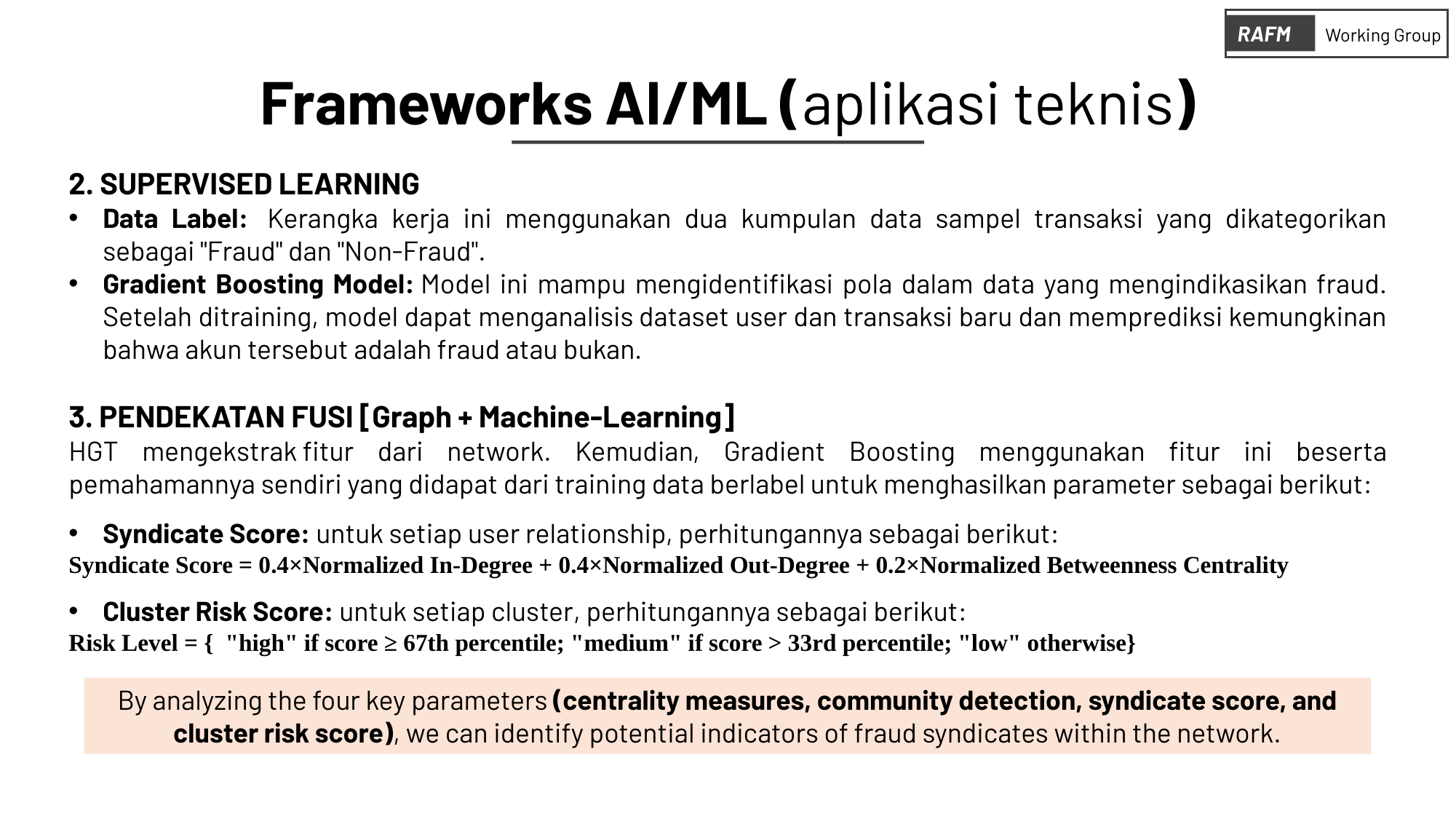

RAFM
Working Group
# Frameworks AI/ML (aplikasi teknis)

2. SUPERVISED LEARNING​
Data Label:  Kerangka kerja ini menggunakan dua kumpulan data sampel transaksi yang dikategorikan sebagai "Fraud" dan "Non-Fraud".
Gradient Boosting Model: Model ini mampu mengidentifikasi pola dalam data yang mengindikasikan fraud. Setelah ditraining, model dapat menganalisis dataset user dan transaksi baru dan memprediksi kemungkinan bahwa akun tersebut adalah fraud atau bukan.
​
3. PENDEKATAN FUSI [Graph + Machine-Learning]
HGT mengekstrak fitur dari network. Kemudian, Gradient Boosting menggunakan fitur ini beserta pemahamannya sendiri yang didapat dari training data berlabel untuk menghasilkan parameter sebagai berikut:
Syndicate Score: untuk setiap user relationship, perhitungannya sebagai berikut:​
Syndicate Score = 0.4×Normalized In-Degree + 0.4×Normalized Out-Degree + 0.2×Normalized Betweenness Centrality
Cluster Risk Score: untuk setiap cluster, perhitungannya sebagai berikut:
Risk Level = {  "high" if score ≥ 67th percentile; "medium" if score > 33rd percentile; "low" otherwise}
​By analyzing the four key parameters (centrality measures, community detection, syndicate score, and cluster risk score), we can identify potential indicators of fraud syndicates within the network.